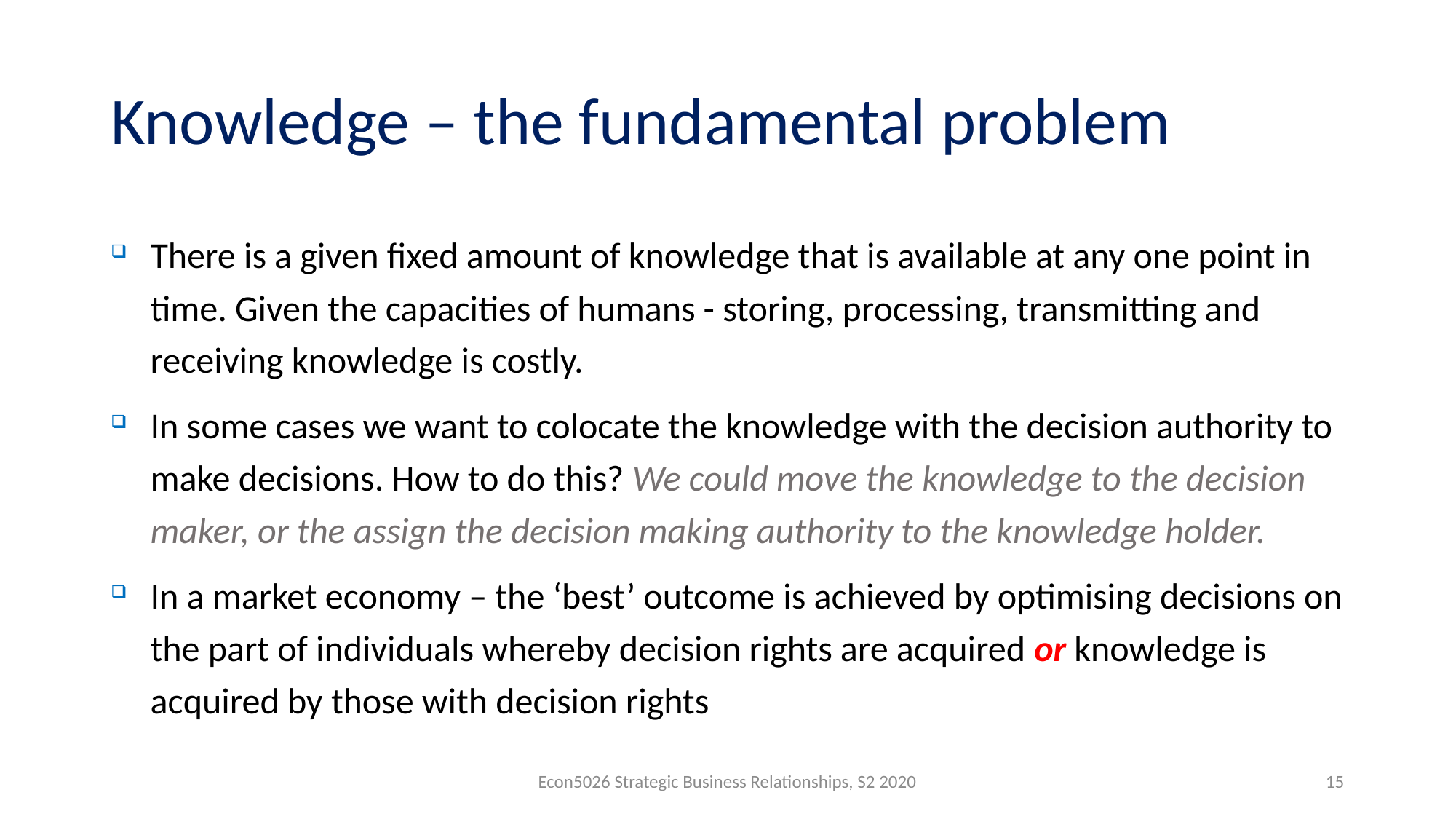

# Knowledge – the fundamental problem
There is a given fixed amount of knowledge that is available at any one point in time. Given the capacities of humans - storing, processing, transmitting and receiving knowledge is costly.
In some cases we want to colocate the knowledge with the decision authority to make decisions. How to do this? We could move the knowledge to the decision maker, or the assign the decision making authority to the knowledge holder.
In a market economy – the ‘best’ outcome is achieved by optimising decisions on the part of individuals whereby decision rights are acquired or knowledge is acquired by those with decision rights

Econ5026 Strategic Business Relationships, S2 2020
15